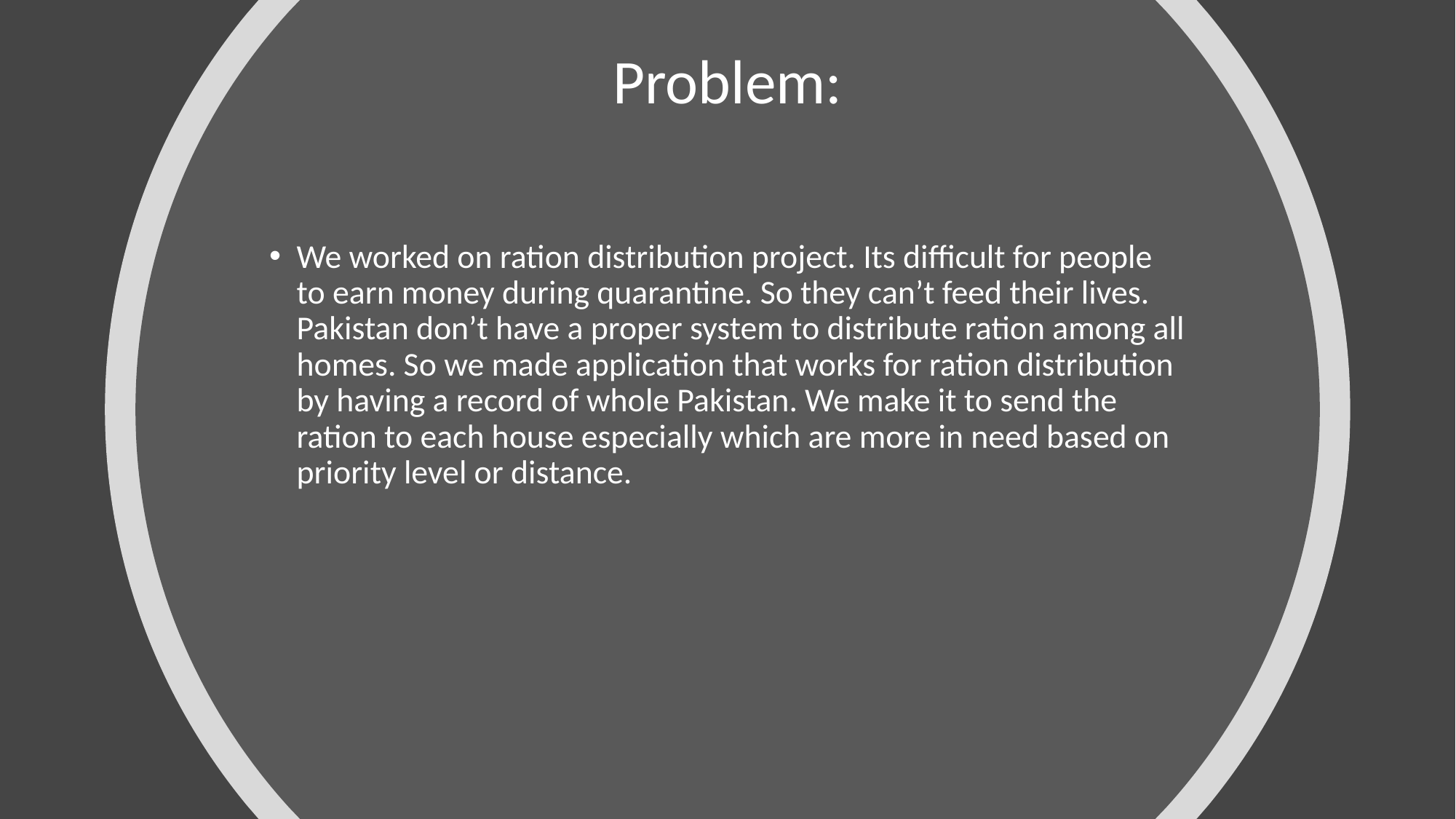

# Problem:
We worked on ration distribution project. Its difficult for people to earn money during quarantine. So they can’t feed their lives. Pakistan don’t have a proper system to distribute ration among all homes. So we made application that works for ration distribution by having a record of whole Pakistan. We make it to send the ration to each house especially which are more in need based on priority level or distance.